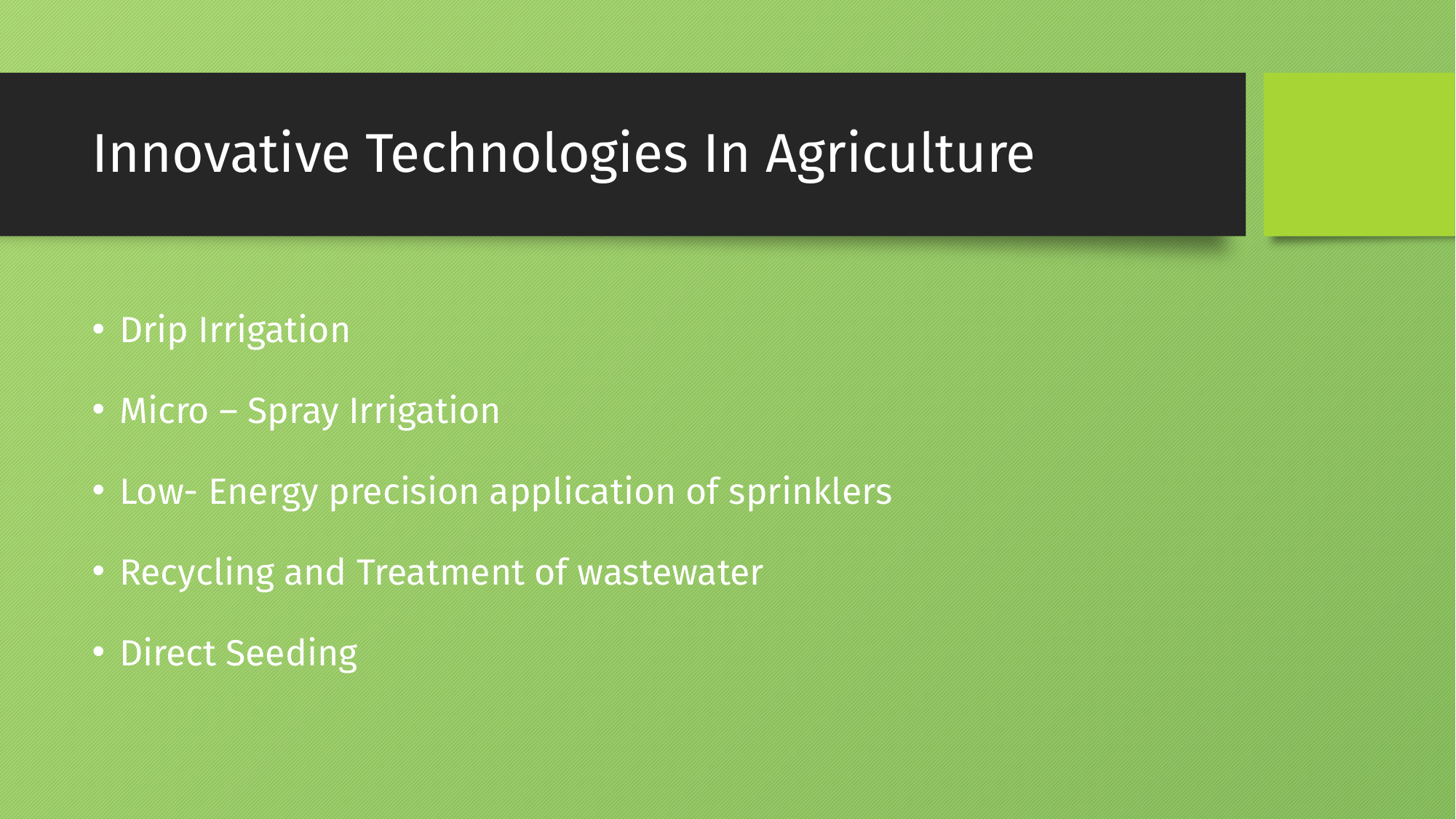

# Innovative Technologies In Agriculture
Drip Irrigation
Micro – Spray Irrigation
Low- Energy precision application of sprinklers
Recycling and Treatment of wastewater
Direct Seeding